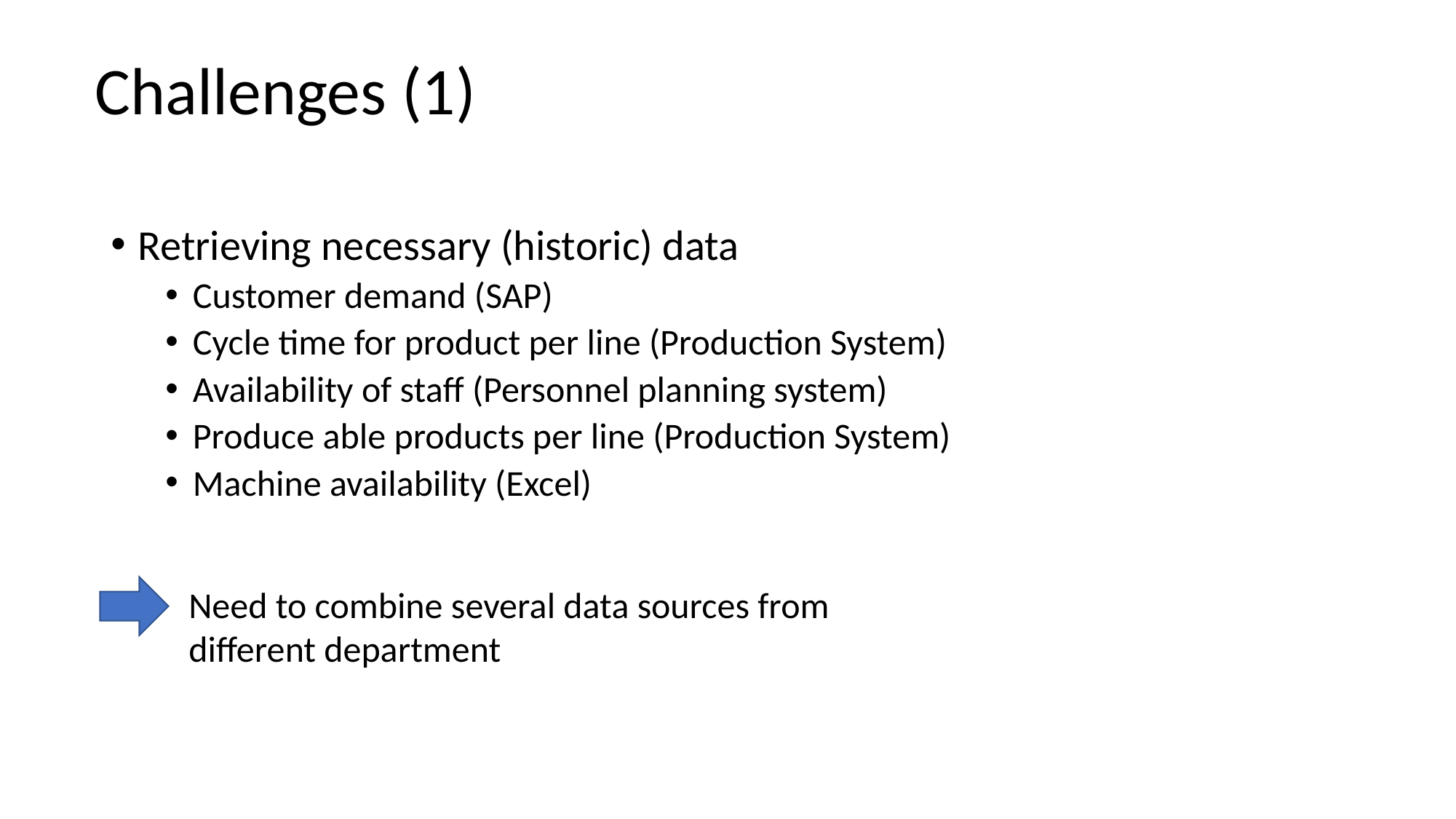

Challenges (1)
Retrieving necessary (historic) data
Customer demand (SAP)
Cycle time for product per line (Production System)
Availability of staff (Personnel planning system)
Produce able products per line (Production System)
Machine availability (Excel)

Need to combine several data sources from different department